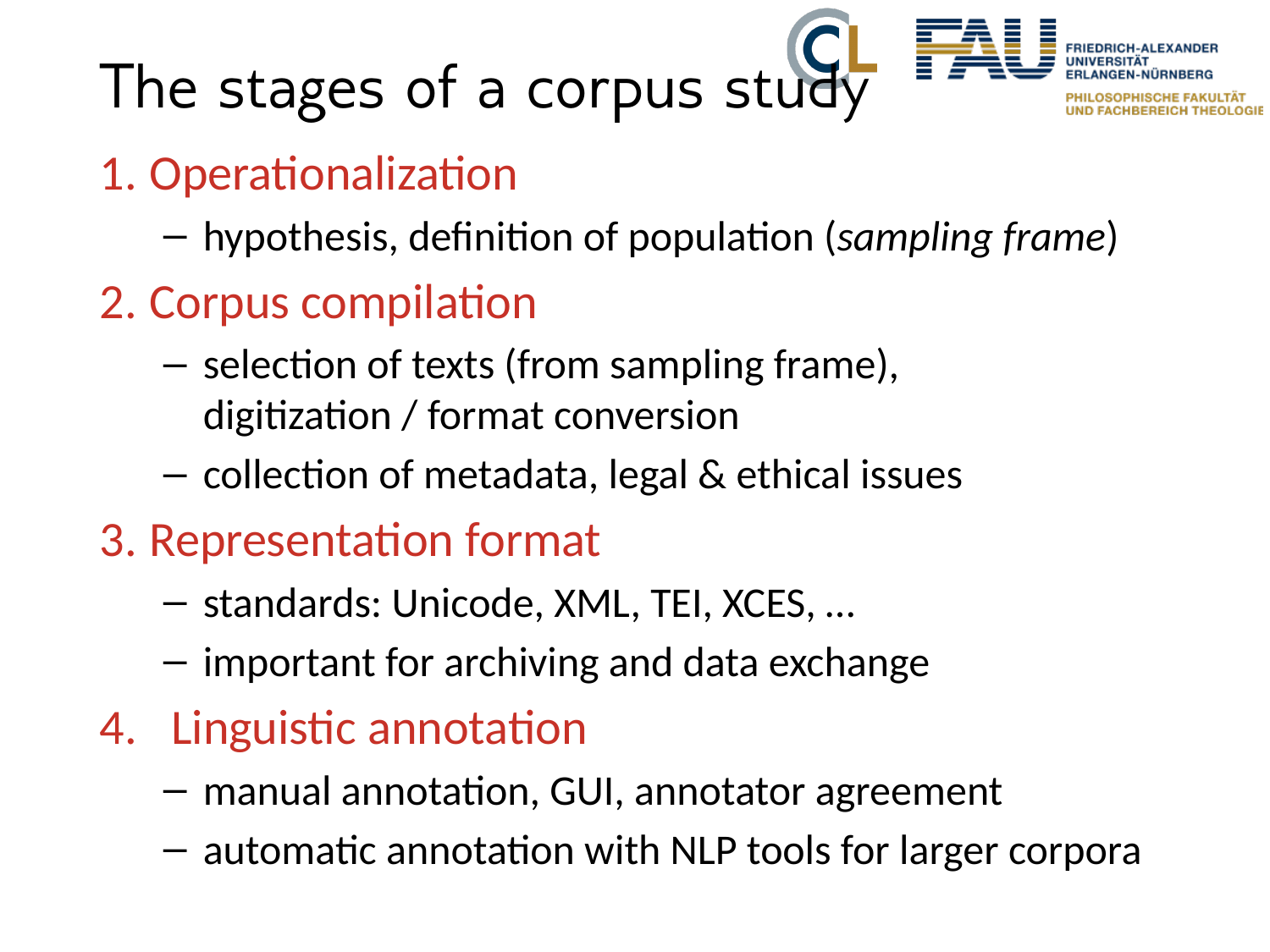

# The stages of a corpus study
Operationalization
hypothesis, definition of population (sampling frame)
Corpus compilation
selection of texts (from sampling frame),
digitization / format conversion
collection of metadata, legal & ethical issues
Representation format
standards: Unicode, XML, TEI, XCES, …
important for archiving and data exchange
Linguistic annotation
manual annotation, GUI, annotator agreement
automatic annotation with NLP tools for larger corpora